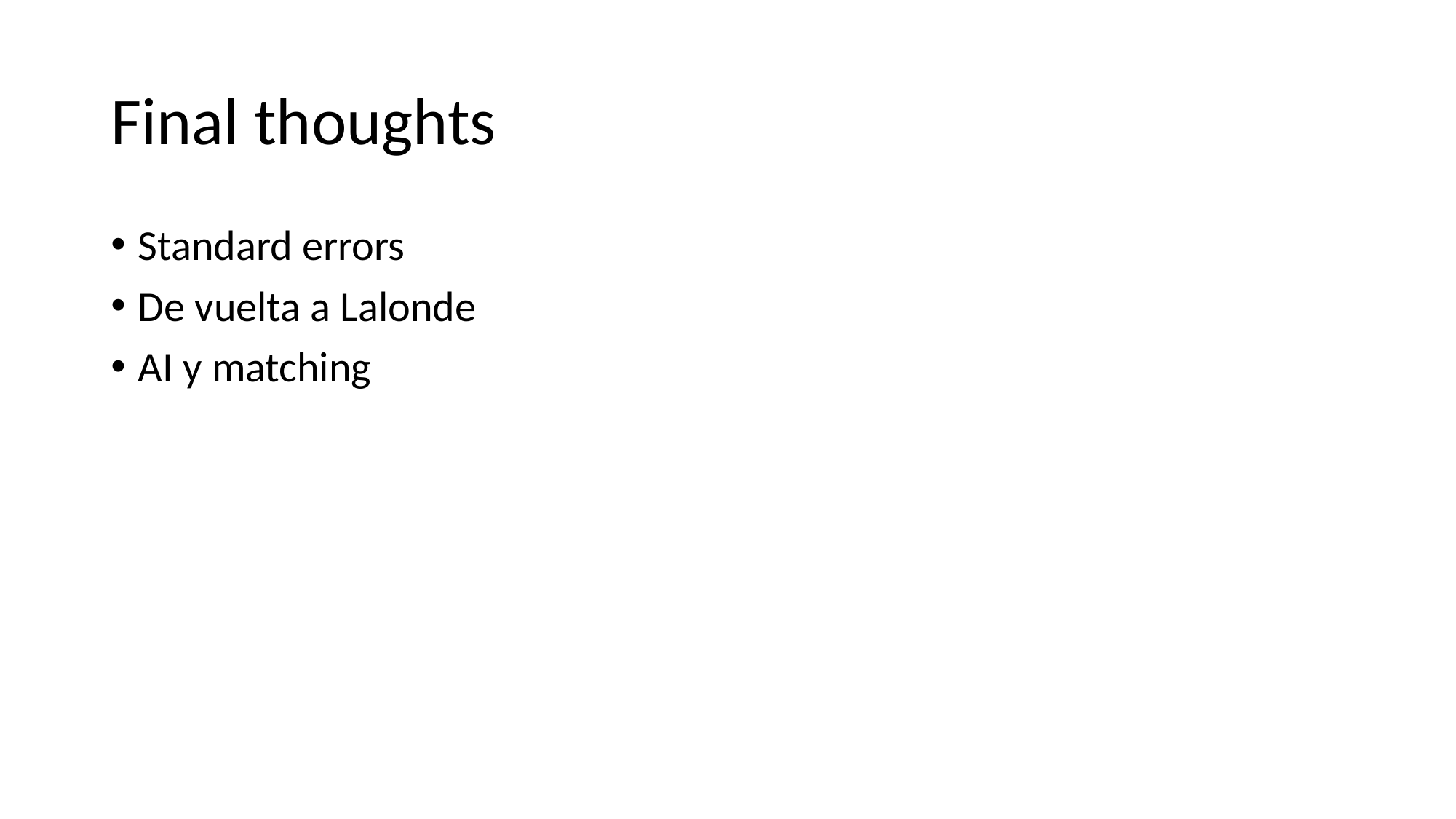

# Final thoughts
Standard errors
De vuelta a Lalonde
AI y matching